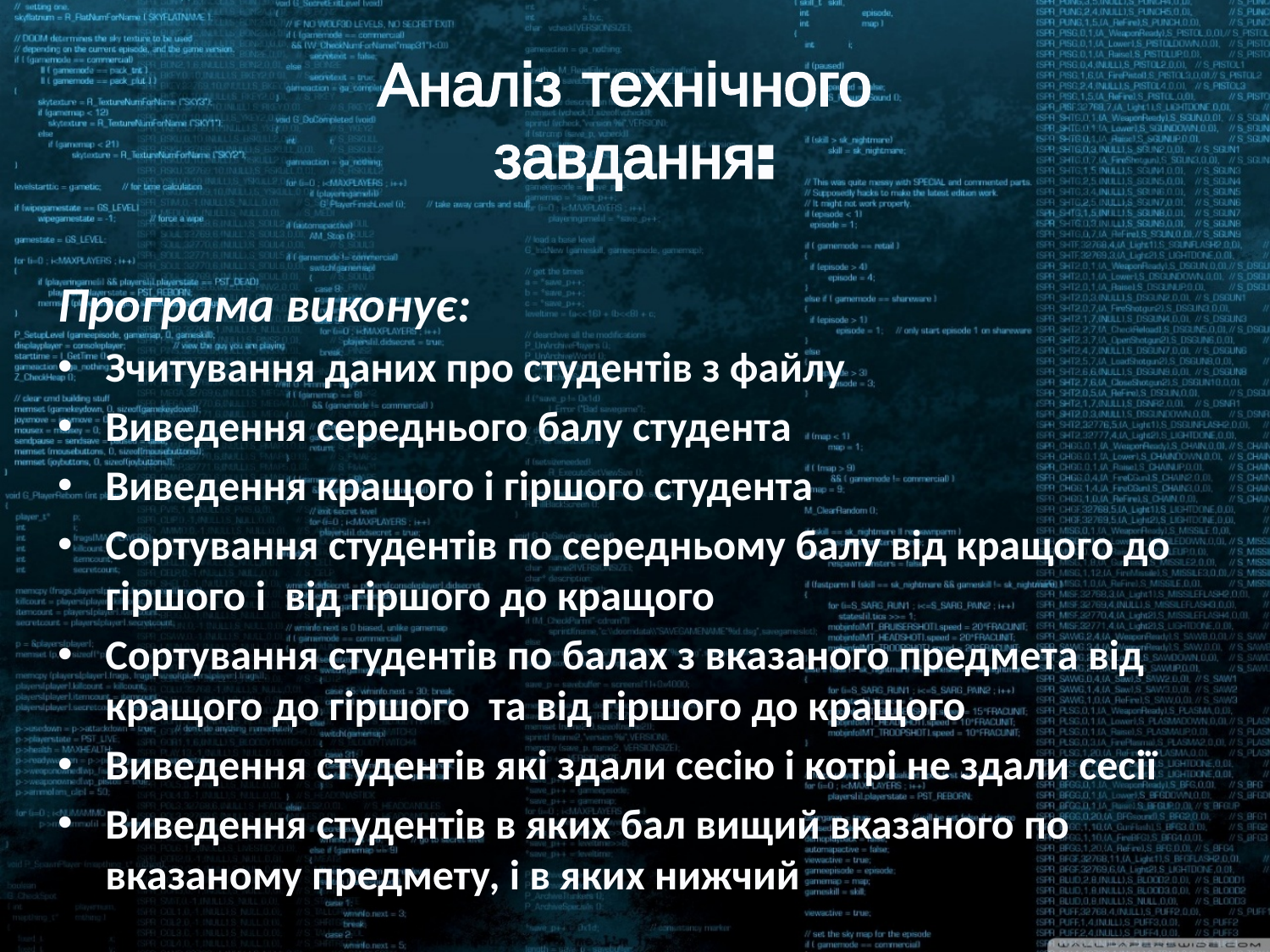

# Аналіз технічного завдання:
Програма виконує:
Зчитування даних про студентів з файлу
Виведення середнього балу студента
Виведення кращого і гіршого студента
Сортування студентів по середньому балу від кращого до гіршого і  від гіршого до кращого
Сортування студентів по балах з вказаного предмета від кращого до гіршого  та від гіршого до кращого
Виведення студентів які здали сесію і котрі не здали сесії
Виведення студентів в яких бал вищий вказаного по вказаному предмету, і в яких нижчий